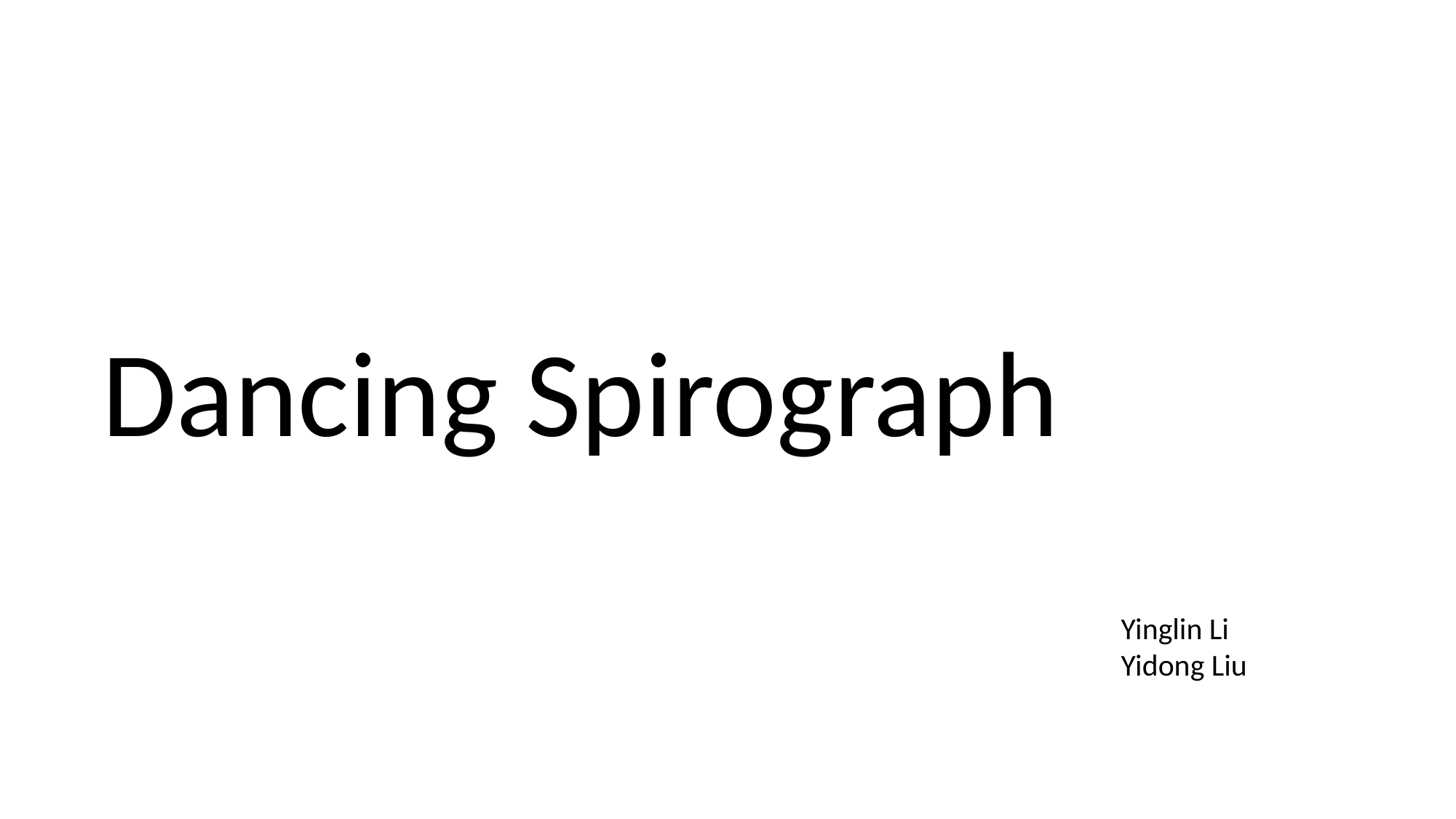

# Dancing Spirograph

Yinglin Li
Yidong Liu